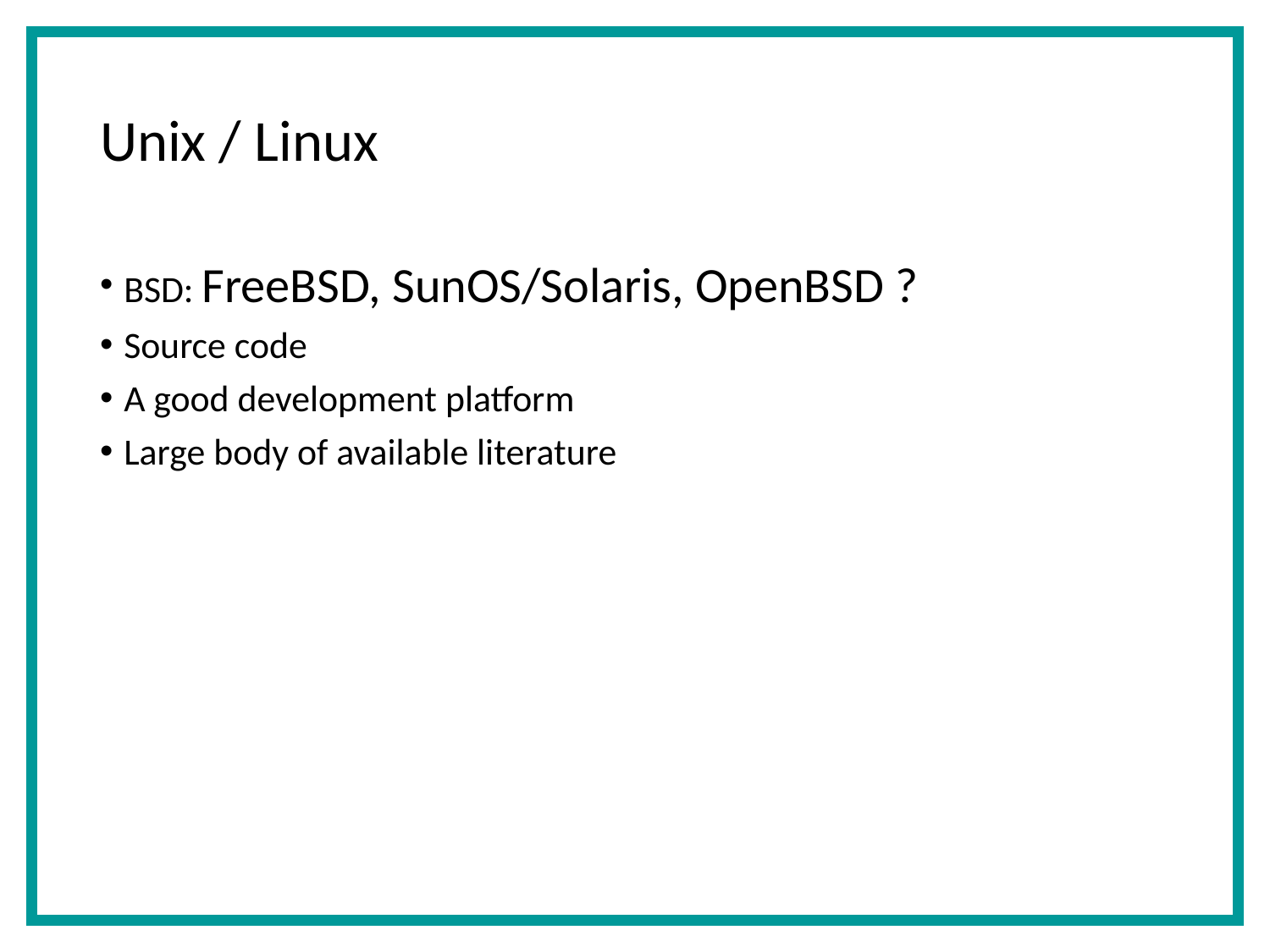

# Unix / Linux
BSD: FreeBSD, SunOS/Solaris, OpenBSD ?
Source code
A good development platform
Large body of available literature